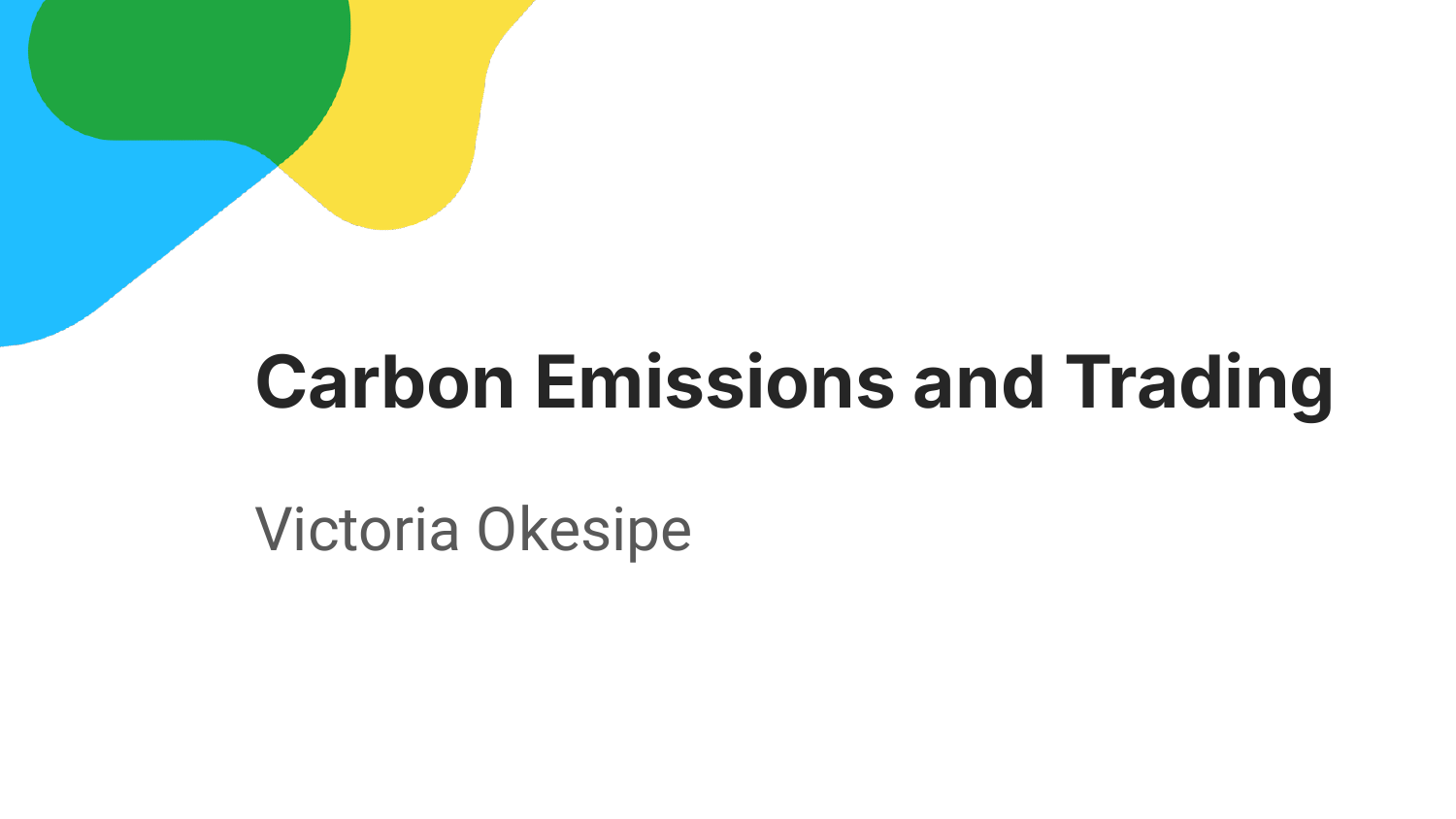

# Carbon Emissions and Trading
Victoria Okesipe